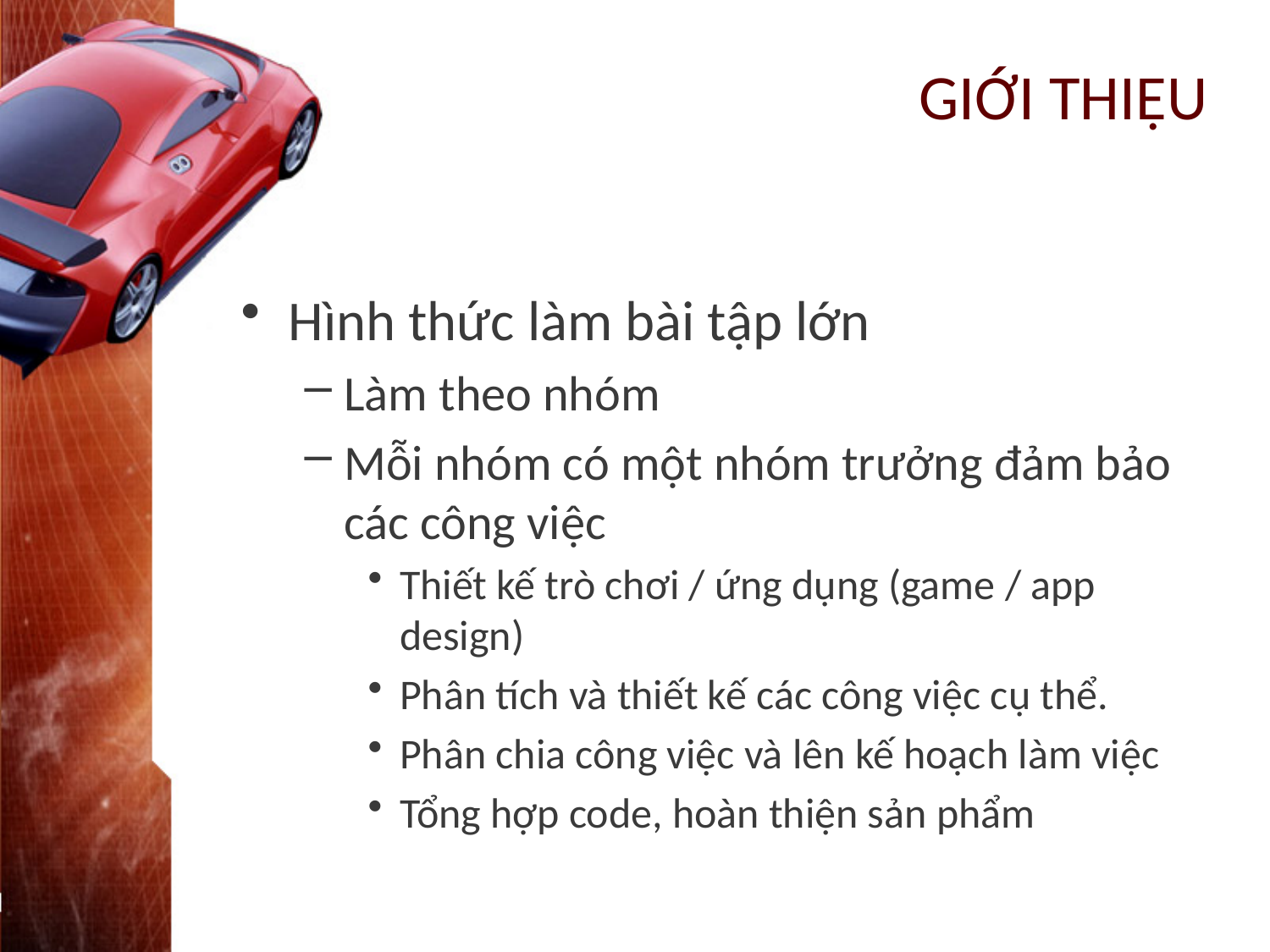

# GIỚI THIỆU
Hình thức làm bài tập lớn
Làm theo nhóm
Mỗi nhóm có một nhóm trưởng đảm bảo các công việc
Thiết kế trò chơi / ứng dụng (game / app design)
Phân tích và thiết kế các công việc cụ thể.
Phân chia công việc và lên kế hoạch làm việc
Tổng hợp code, hoàn thiện sản phẩm